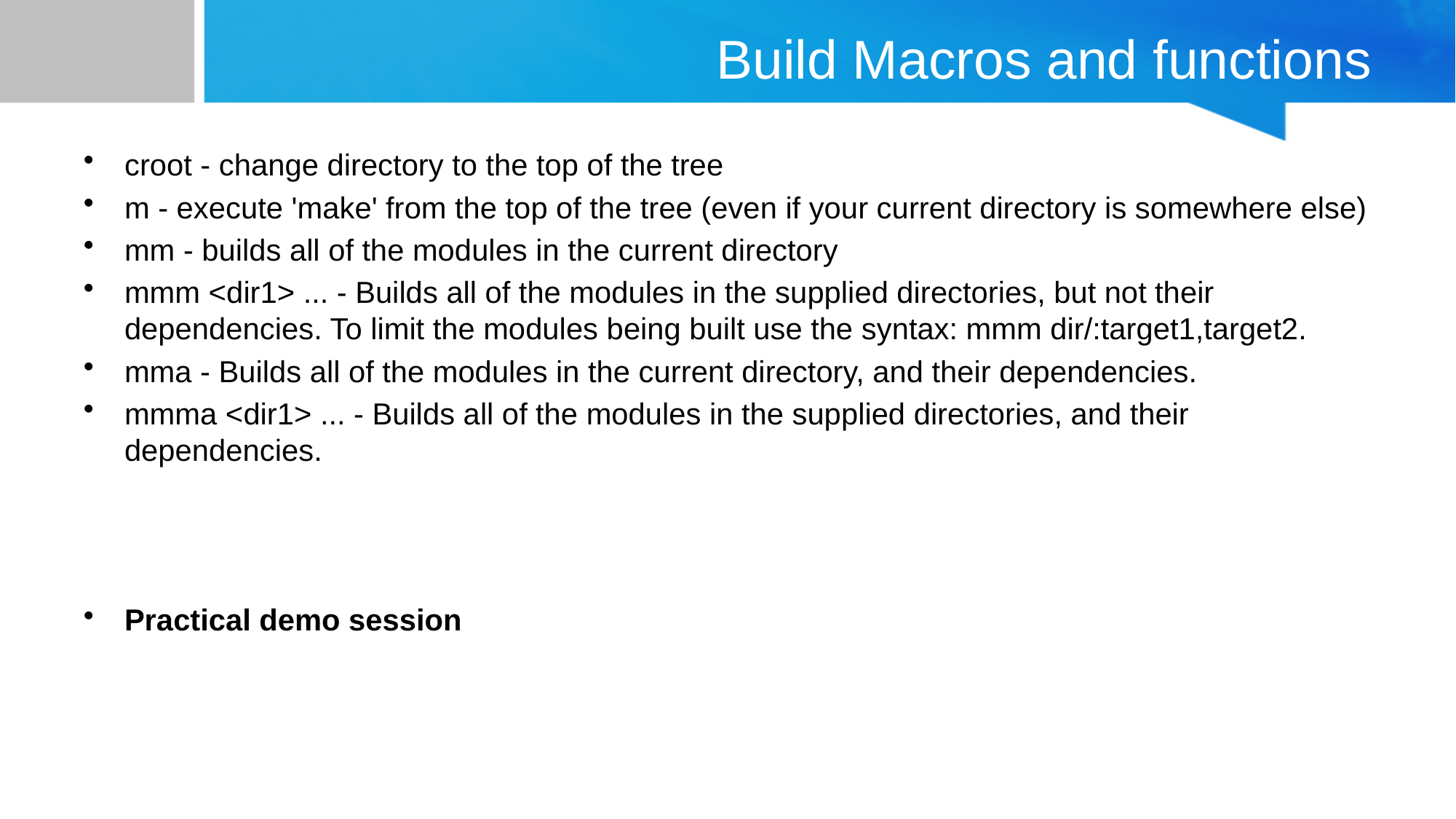

# Build Macros and functions
croot - change directory to the top of the tree
m - execute 'make' from the top of the tree (even if your current directory is somewhere else)
mm - builds all of the modules in the current directory
mmm <dir1> ... - Builds all of the modules in the supplied directories, but not their dependencies. To limit the modules being built use the syntax: mmm dir/:target1,target2.
mma - Builds all of the modules in the current directory, and their dependencies.
mmma <dir1> ... - Builds all of the modules in the supplied directories, and their dependencies.

Practical demo session